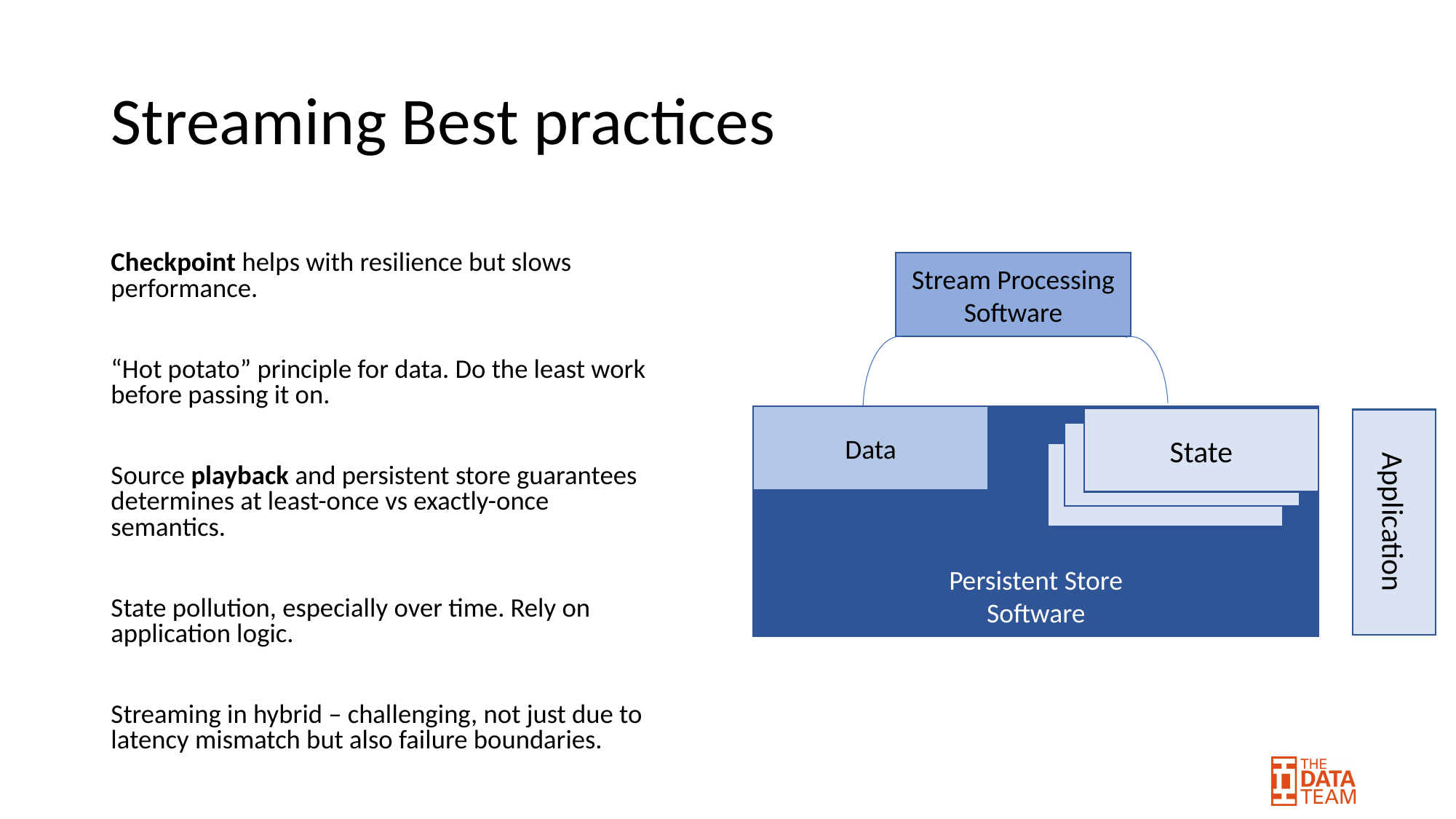

# Streaming Best practices
Checkpoint helps with resilience but slows performance.

“Hot potato” principle for data. Do the least work before passing it on.

Source playback and persistent store guarantees determines at least-once vs exactly-once semantics.

State pollution, especially over time. Rely on application logic.

Streaming in hybrid – challenging, not just due to latency mismatch but also failure boundaries.

Stream Processing Software

Data
State
State
State
Application
Persistent Store
Software